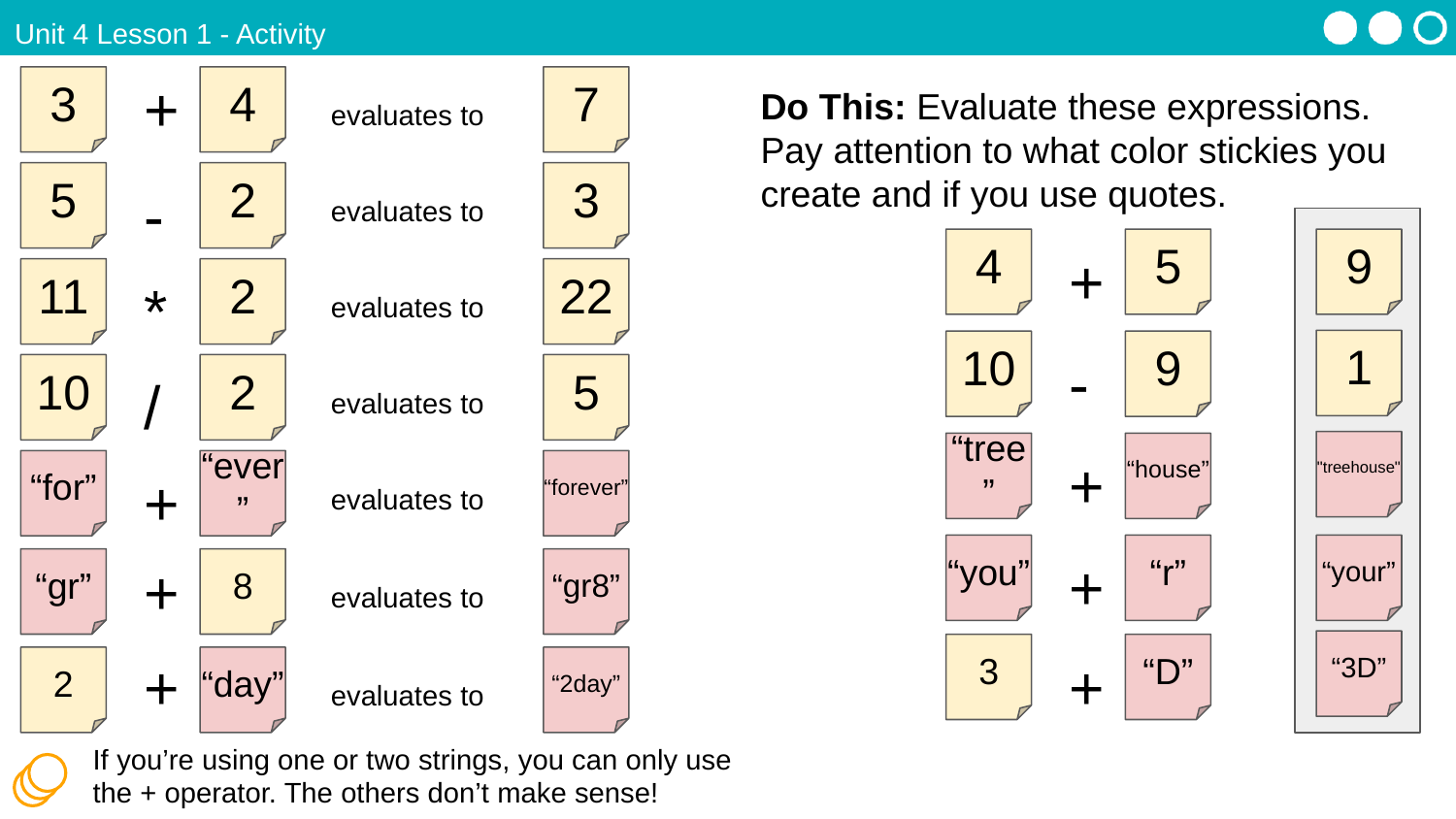

Unit 4 Lesson 1 - Activity
+
3
4
7
Do This: Evaluate these expressions. Pay attention to what color stickies you create and if you use quotes.
evaluates to
5
-
2
3
evaluates to

4
+
5
9
11
*
2
22
evaluates to
1
10
-
9
10
/
2
5
evaluates to
"treehouse"
“tree”
+
“house”
“for”
+
“ever”
“forever”
evaluates to
“you”
+
“r”
“your”
+
“gr”
8
“gr8”
evaluates to
“3D”
+
3
+
“D”
2
“day”
“2day”
evaluates to
If you’re using one or two strings, you can only use the + operator. The others don’t make sense!